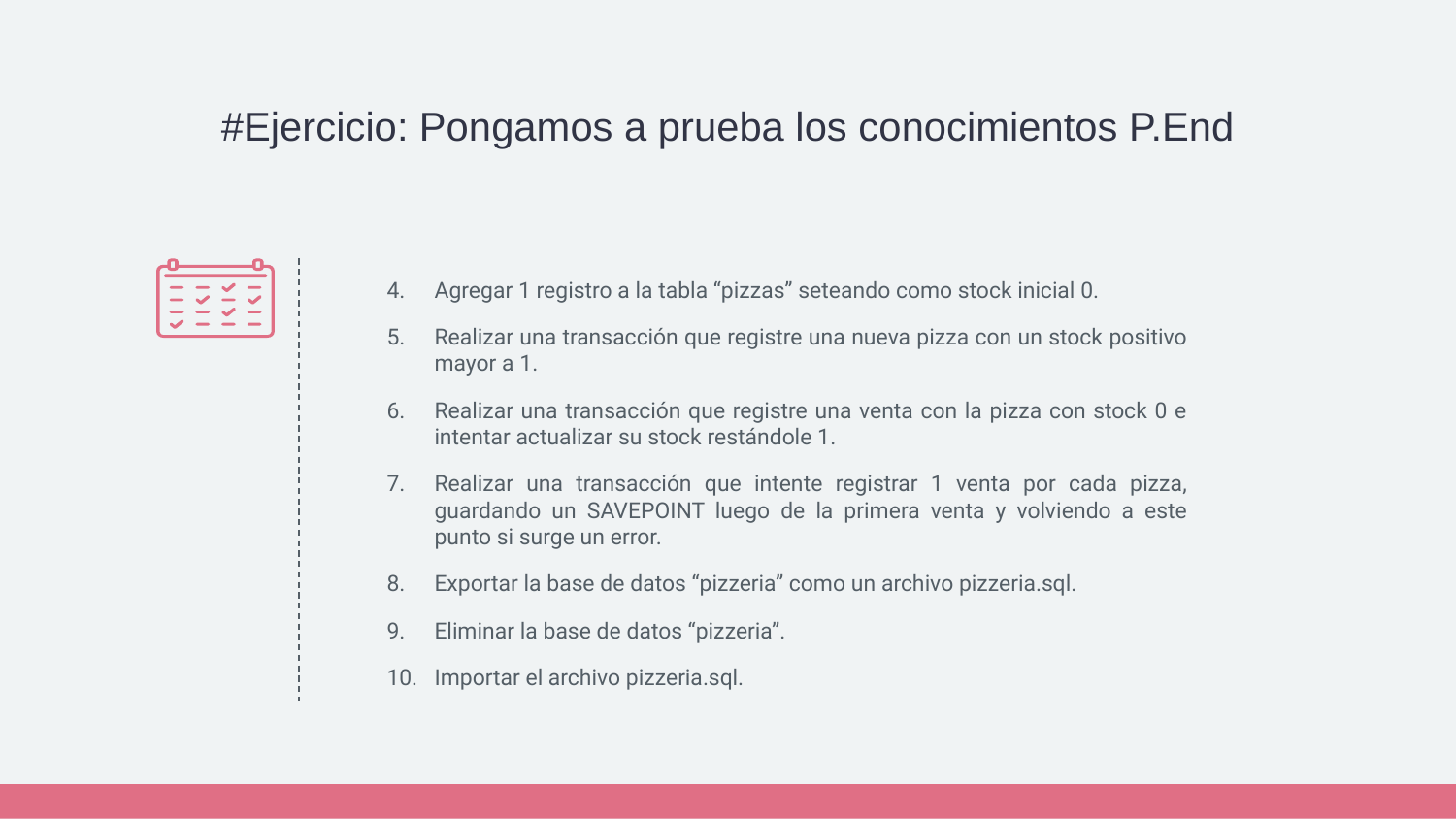

# #Ejercicio: Pongamos a prueba los conocimientos P.End
Agregar 1 registro a la tabla “pizzas” seteando como stock inicial 0.
Realizar una transacción que registre una nueva pizza con un stock positivo mayor a 1.
Realizar una transacción que registre una venta con la pizza con stock 0 e intentar actualizar su stock restándole 1.
Realizar una transacción que intente registrar 1 venta por cada pizza, guardando un SAVEPOINT luego de la primera venta y volviendo a este punto si surge un error.
Exportar la base de datos “pizzeria” como un archivo pizzeria.sql.
Eliminar la base de datos “pizzeria”.
Importar el archivo pizzeria.sql.